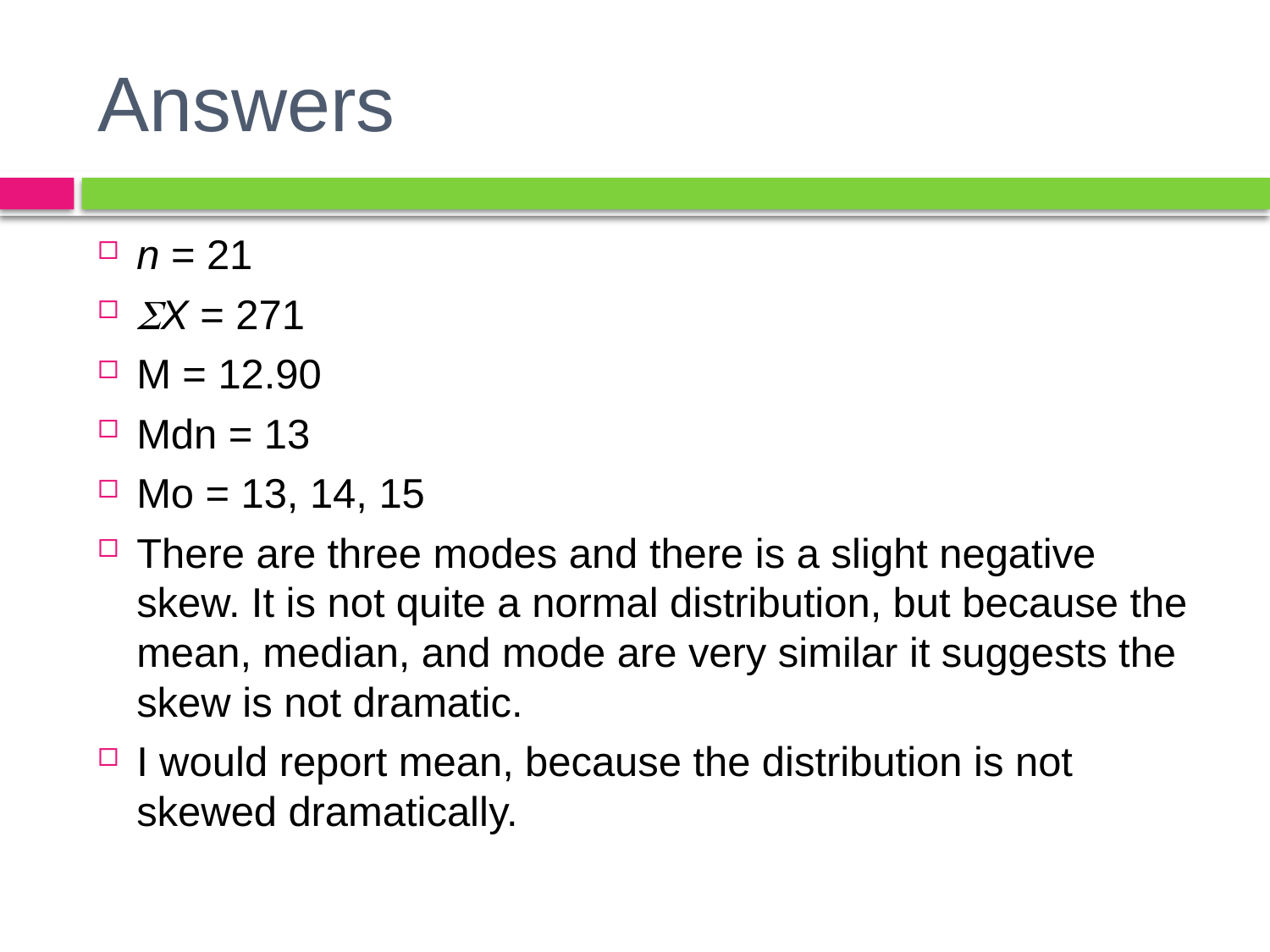

# Answers
n = 21
ΣX = 271
M = 12.90
Mdn = 13
Mo = 13, 14, 15
There are three modes and there is a slight negative skew. It is not quite a normal distribution, but because the mean, median, and mode are very similar it suggests the skew is not dramatic.
I would report mean, because the distribution is not skewed dramatically.